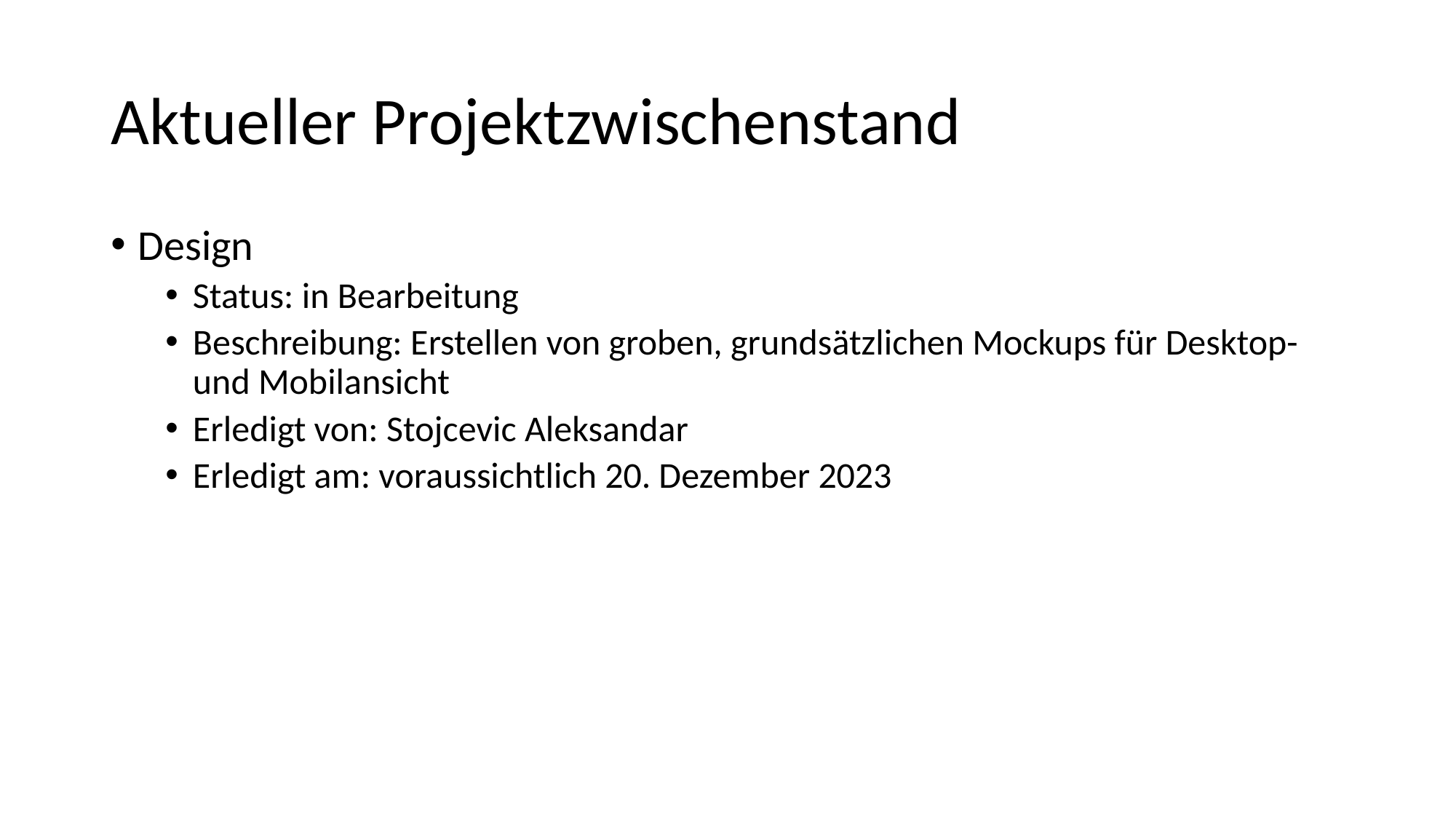

# Aktueller Projektzwischenstand
Design
Status: in Bearbeitung
Beschreibung: Erstellen von groben, grundsätzlichen Mockups für Desktop- und Mobilansicht
Erledigt von: Stojcevic Aleksandar
Erledigt am: voraussichtlich 20. Dezember 2023